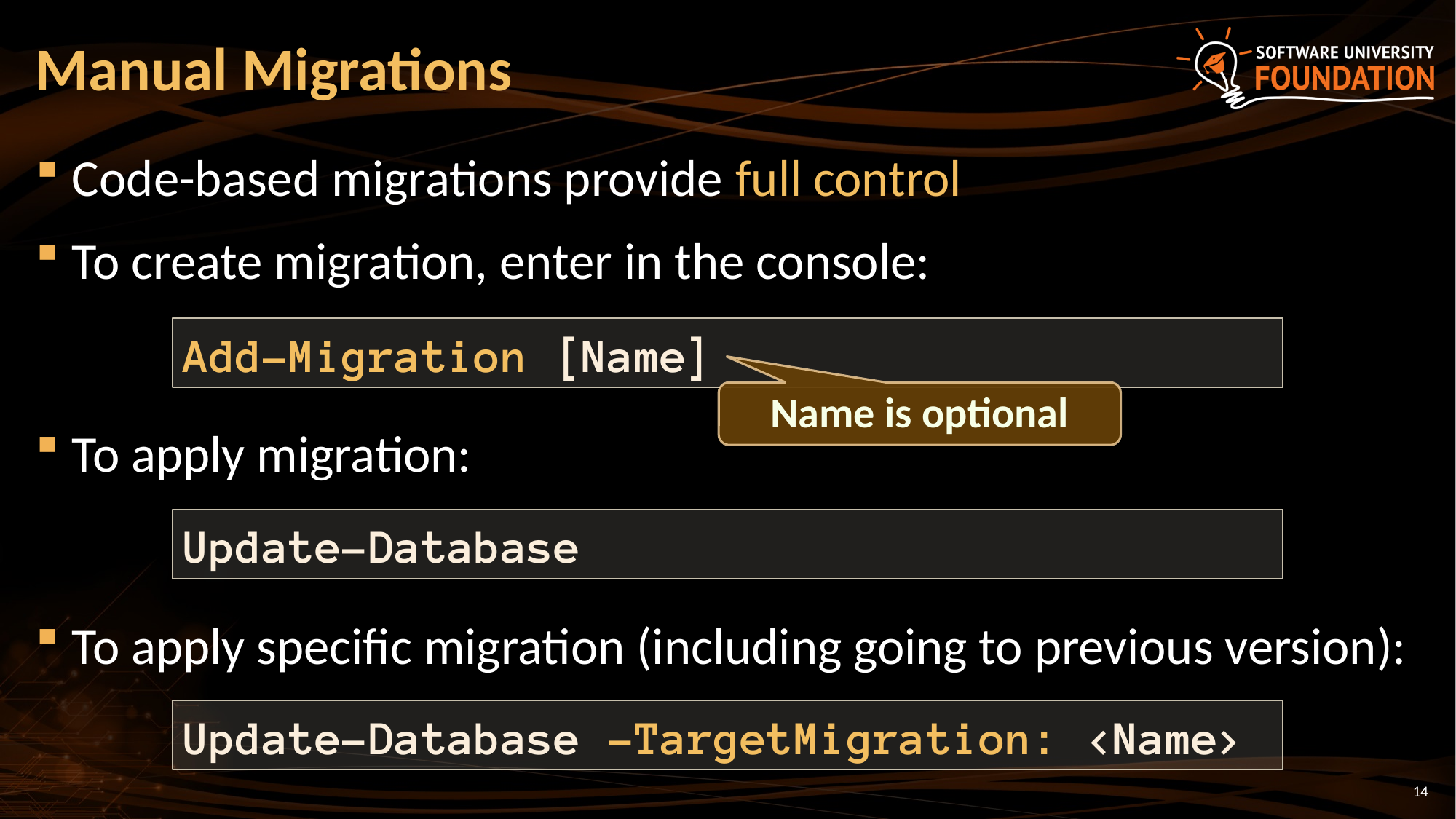

# Manual Migrations
Code-based migrations provide full control
To create migration, enter in the console:
To apply migration:
To apply specific migration (including going to previous version):
Add-Migration [Name]
Name is optional
Update-Database
Update-Database –TargetMigration: <Name>
14